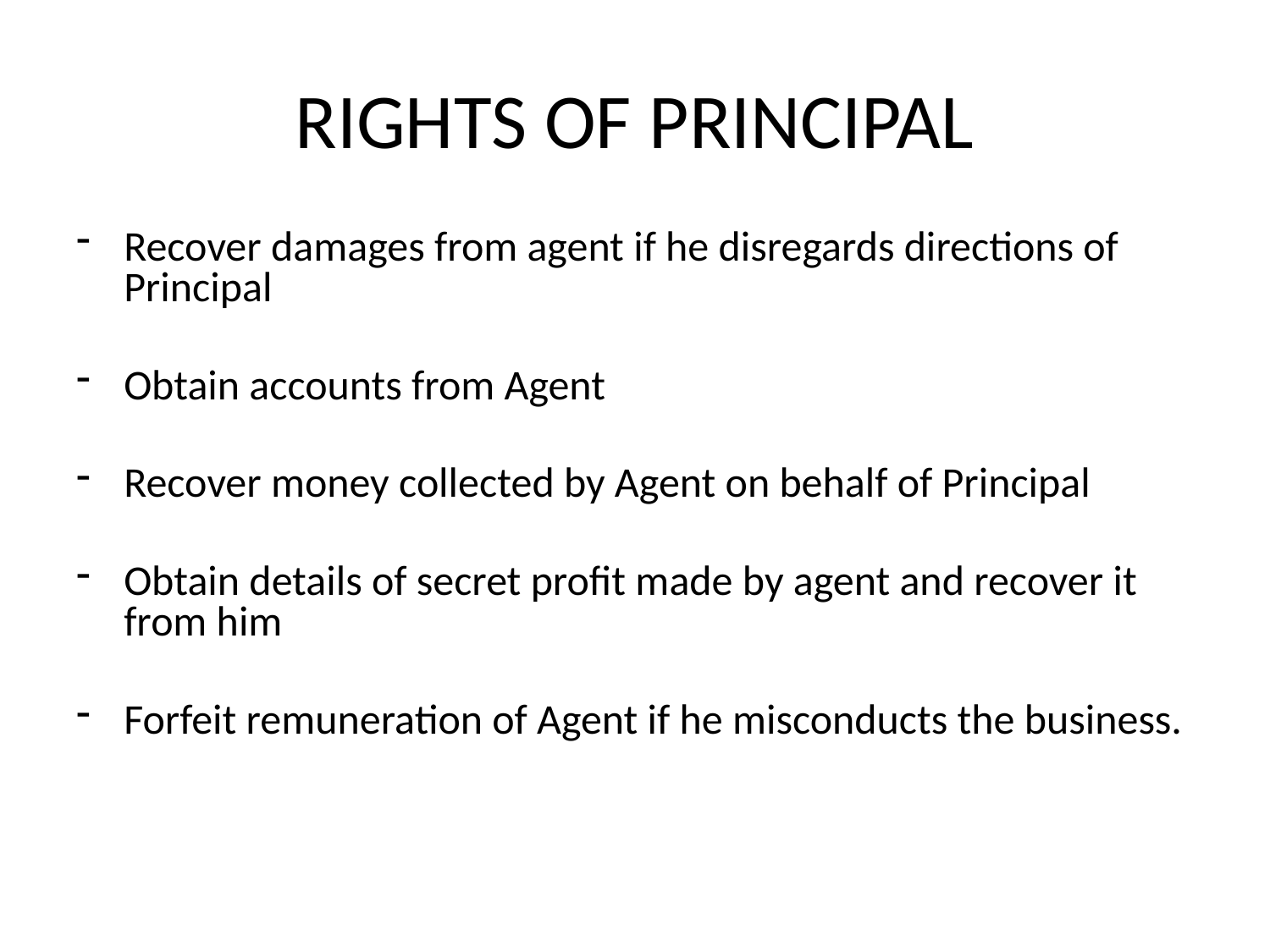

# RIGHTS OF PRINCIPAL
Recover damages from agent if he disregards directions of Principal

Obtain accounts from Agent

Recover money collected by Agent on behalf of Principal

Obtain details of secret profit made by agent and recover it from him

Forfeit remuneration of Agent if he misconducts the business.